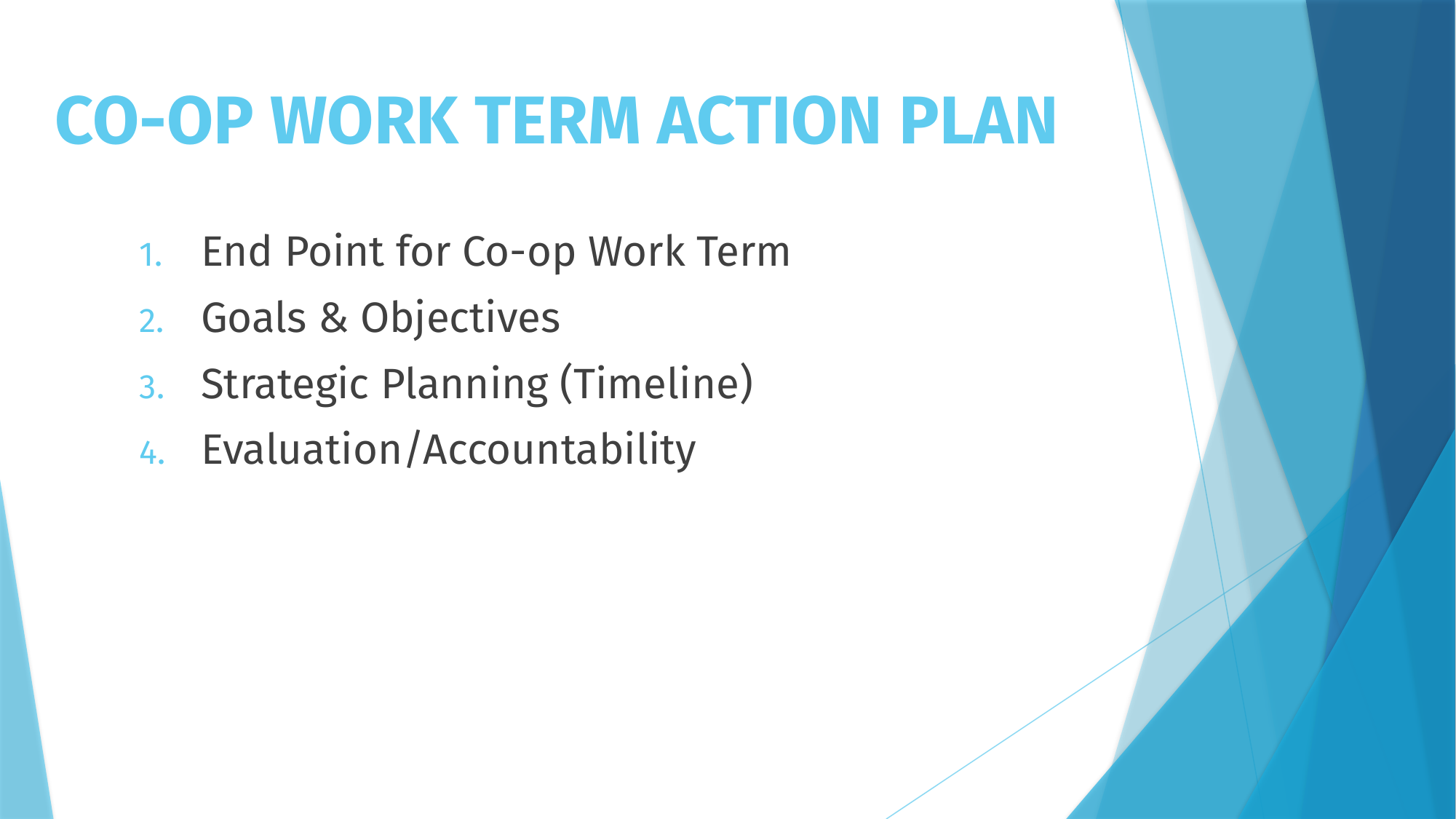

# Co-op Work Term Action Plan
End Point for Co-op Work Term
Goals & Objectives
Strategic Planning (Timeline)
Evaluation/Accountability